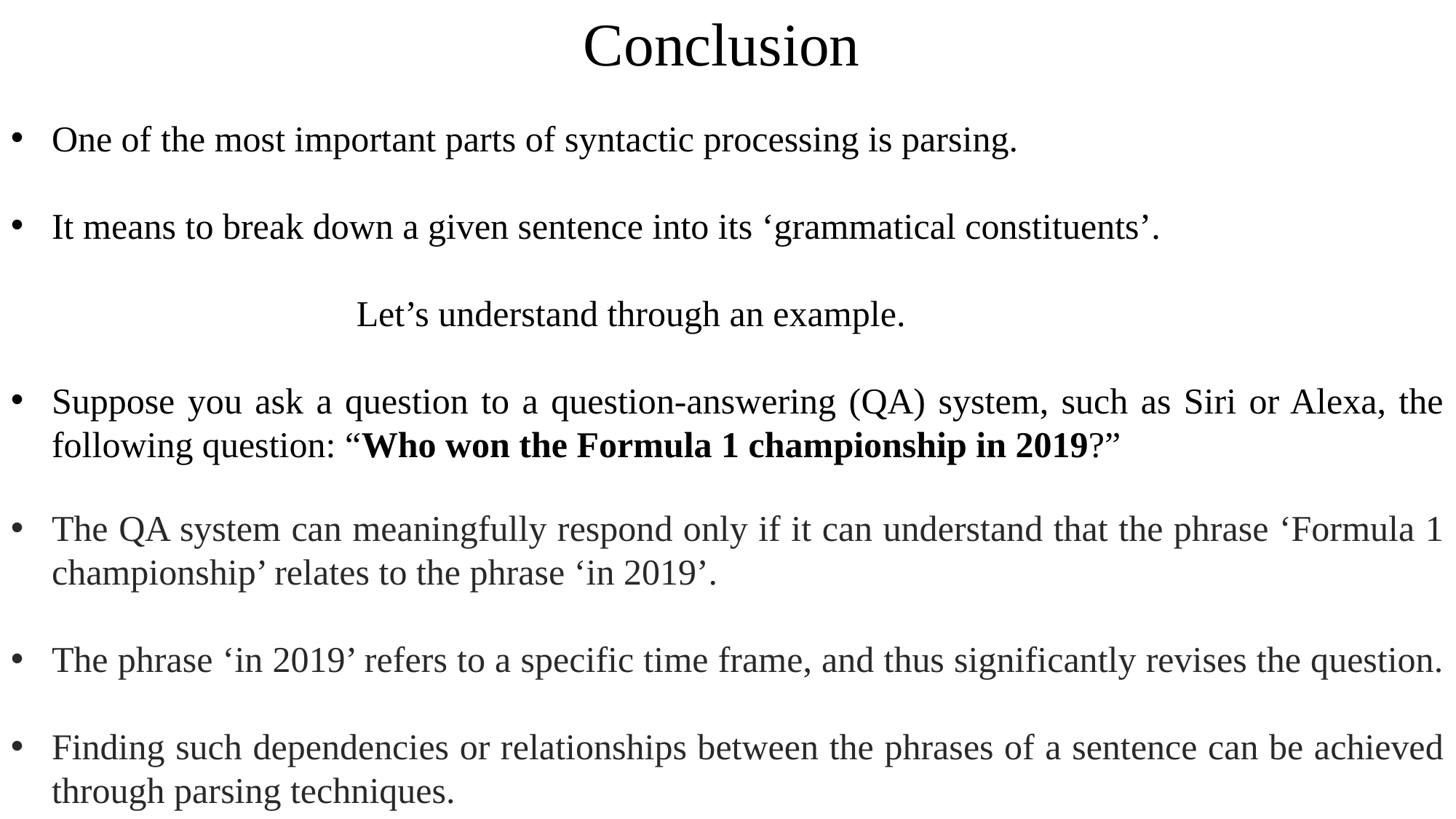

Conclusion
One of the most important parts of syntactic processing is parsing.

It means to break down a given sentence into its ‘grammatical constituents’.

                                      Let’s understand through an example.

Suppose you ask a question to a question-answering (QA) system, such as Siri or Alexa, the following question: “Who won the Formula 1 championship in 2019?”
The QA system can meaningfully respond only if it can understand that the phrase ‘Formula 1 championship’ relates to the phrase ‘in 2019’.

The phrase ‘in 2019’ refers to a specific time frame, and thus significantly revises the question.

Finding such dependencies or relationships between the phrases of a sentence can be achieved through parsing techniques.